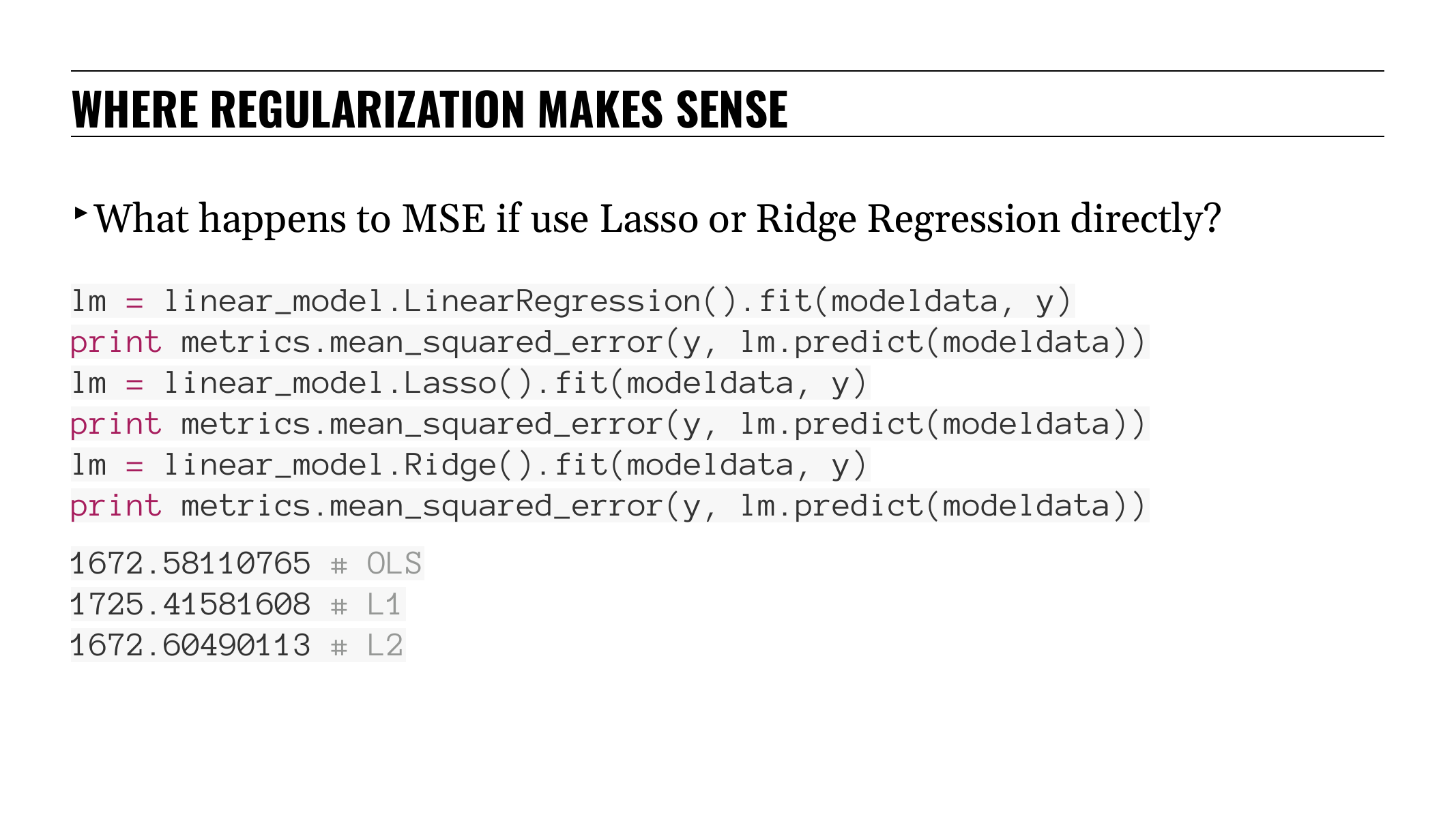

WHERE REGULARIZATION MAKES SENSE

What happens to MSE if use Lasso or Ridge Regression directly?

lm = linear_model.LinearRegression().fit(modeldata, y)
print metrics.mean_squared_error(y, lm.predict(modeldata))
lm = linear_model.Lasso().fit(modeldata, y)
print metrics.mean_squared_error(y, lm.predict(modeldata))
lm = linear_model.Ridge().fit(modeldata, y)
print metrics.mean_squared_error(y, lm.predict(modeldata))
1672.58110765 # OLS
1725.41581608 # L1
1672.60490113 # L2